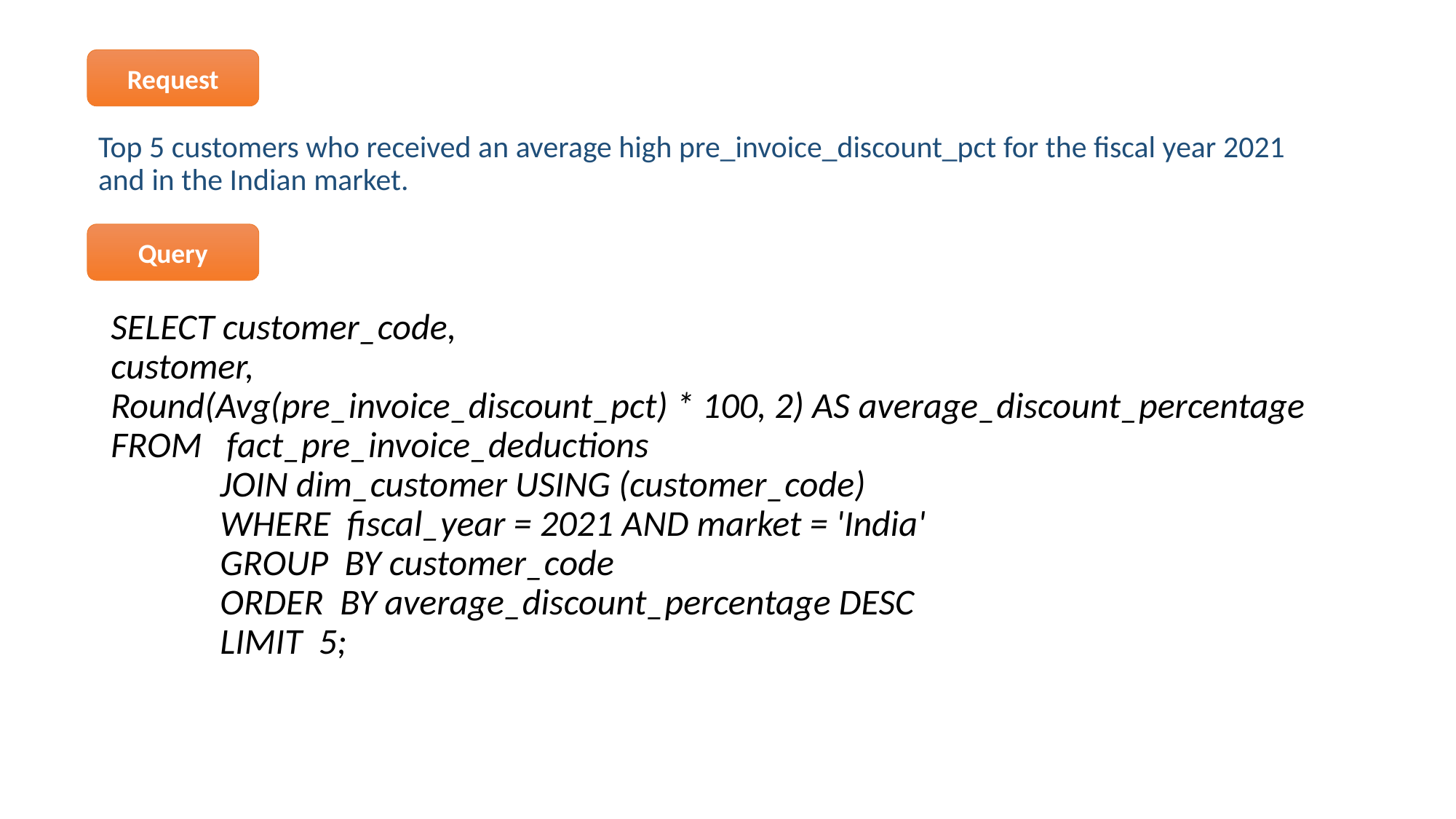

Request
# Top 5 customers who received an average high pre_invoice_discount_pct for the fiscal year 2021 and in the Indian market.
Query
SELECT customer_code,
customer,
Round(Avg(pre_invoice_discount_pct) * 100, 2) AS average_discount_percentage
FROM   fact_pre_invoice_deductions
	JOIN dim_customer USING (customer_code)
	WHERE  fiscal_year = 2021 AND market = 'India'
	GROUP  BY customer_code
	ORDER  BY average_discount_percentage DESC
	LIMIT  5;